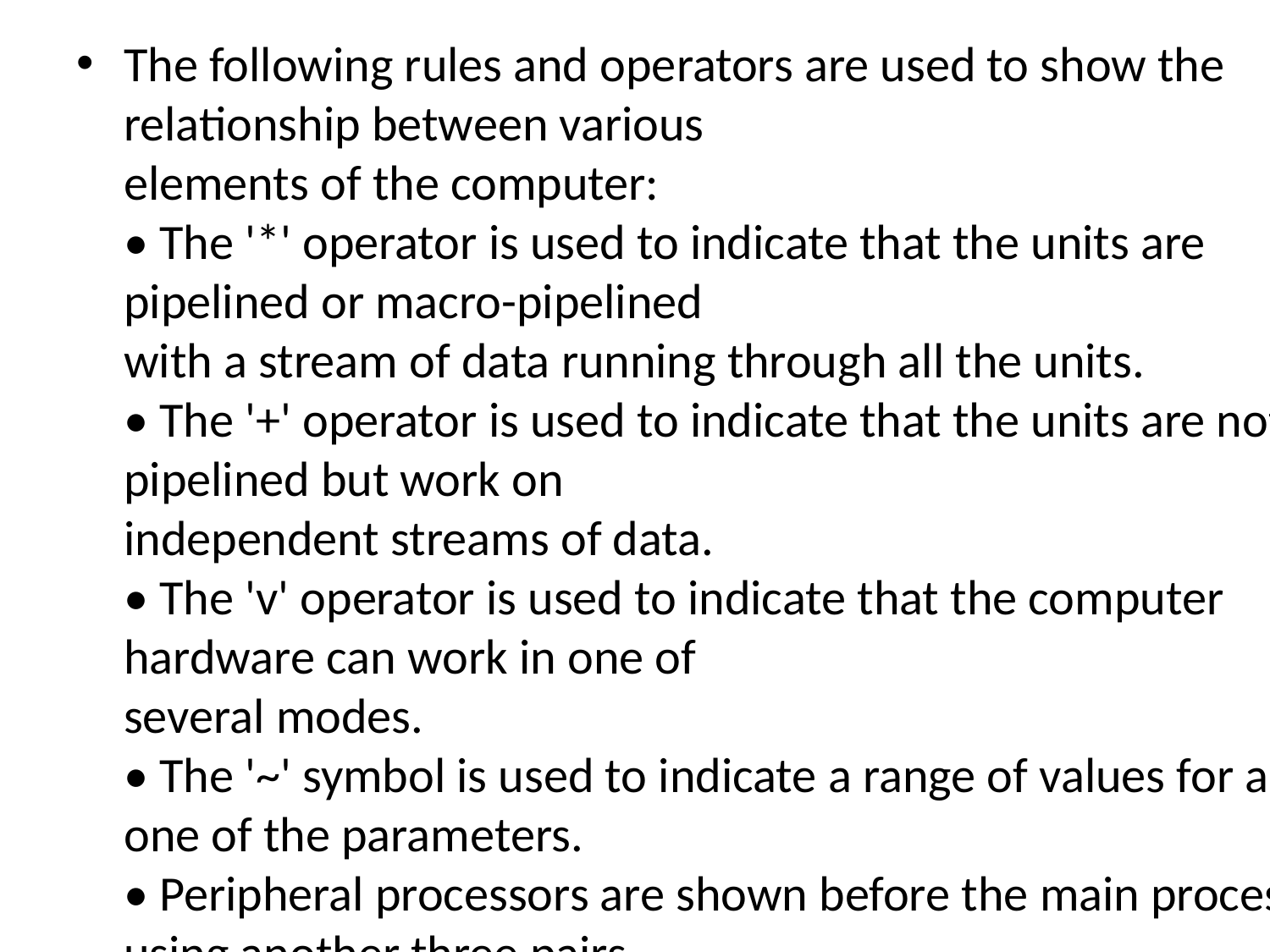

The following rules and operators are used to show the relationship between various
elements of the computer:
• The '*' operator is used to indicate that the units are pipelined or macro-pipelined
with a stream of data running through all the units.
• The '+' operator is used to indicate that the units are not pipelined but work on
independent streams of data.
• The 'v' operator is used to indicate that the computer hardware can work in one of
several modes.
• The '~' symbol is used to indicate a range of values for any one of the parameters.
• Peripheral processors are shown before the main processor using another three pairs
of integers. If the value of the second element of any pair is 1, it may omitted for
brevity.
Handler's classification is best explained by showing how the rules and operators are used
to classify several machines.